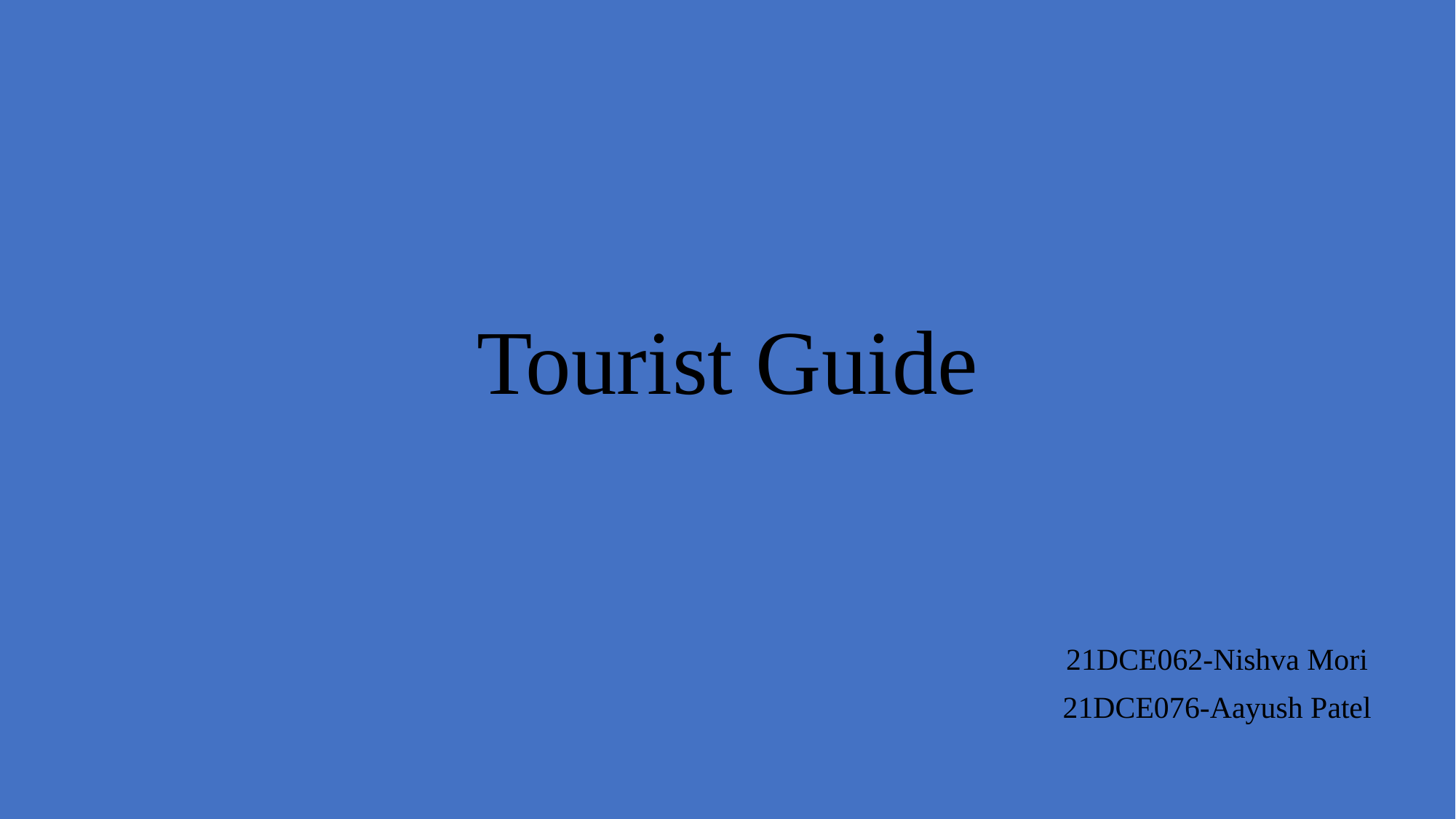

# Tourist Guide
21DCE062-Nishva Mori
21DCE076-Aayush Patel